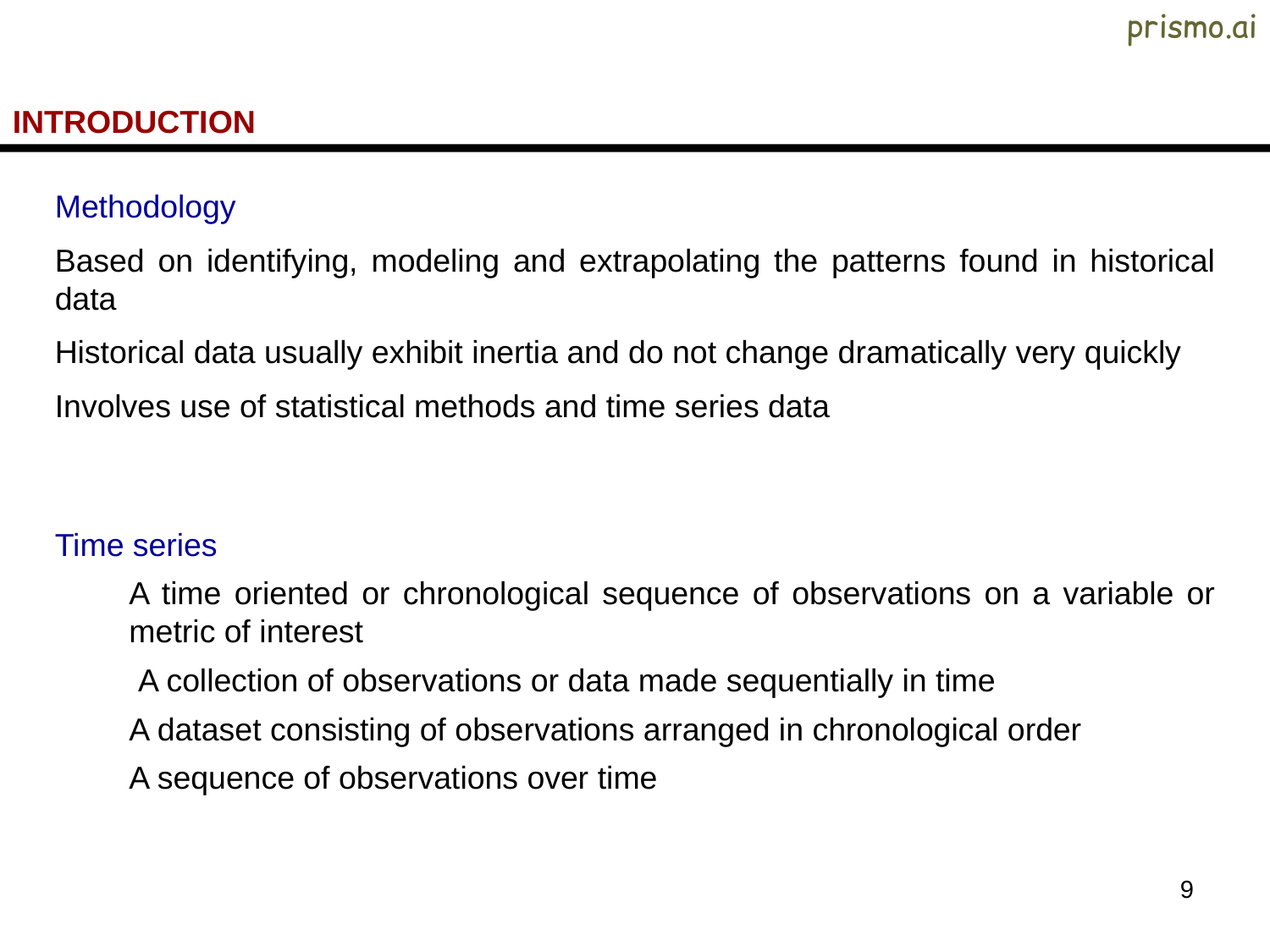

prismo.ai
INTRODUCTION

Methodology
Based on identifying, modeling and extrapolating the patterns found in historical data
Historical data usually exhibit inertia and do not change dramatically very quickly
Involves use of statistical methods and time series data

Time series
A time oriented or chronological sequence of observations on a variable or metric of interest
 A collection of observations or data made sequentially in time
A dataset consisting of observations arranged in chronological order
A sequence of observations over time

9